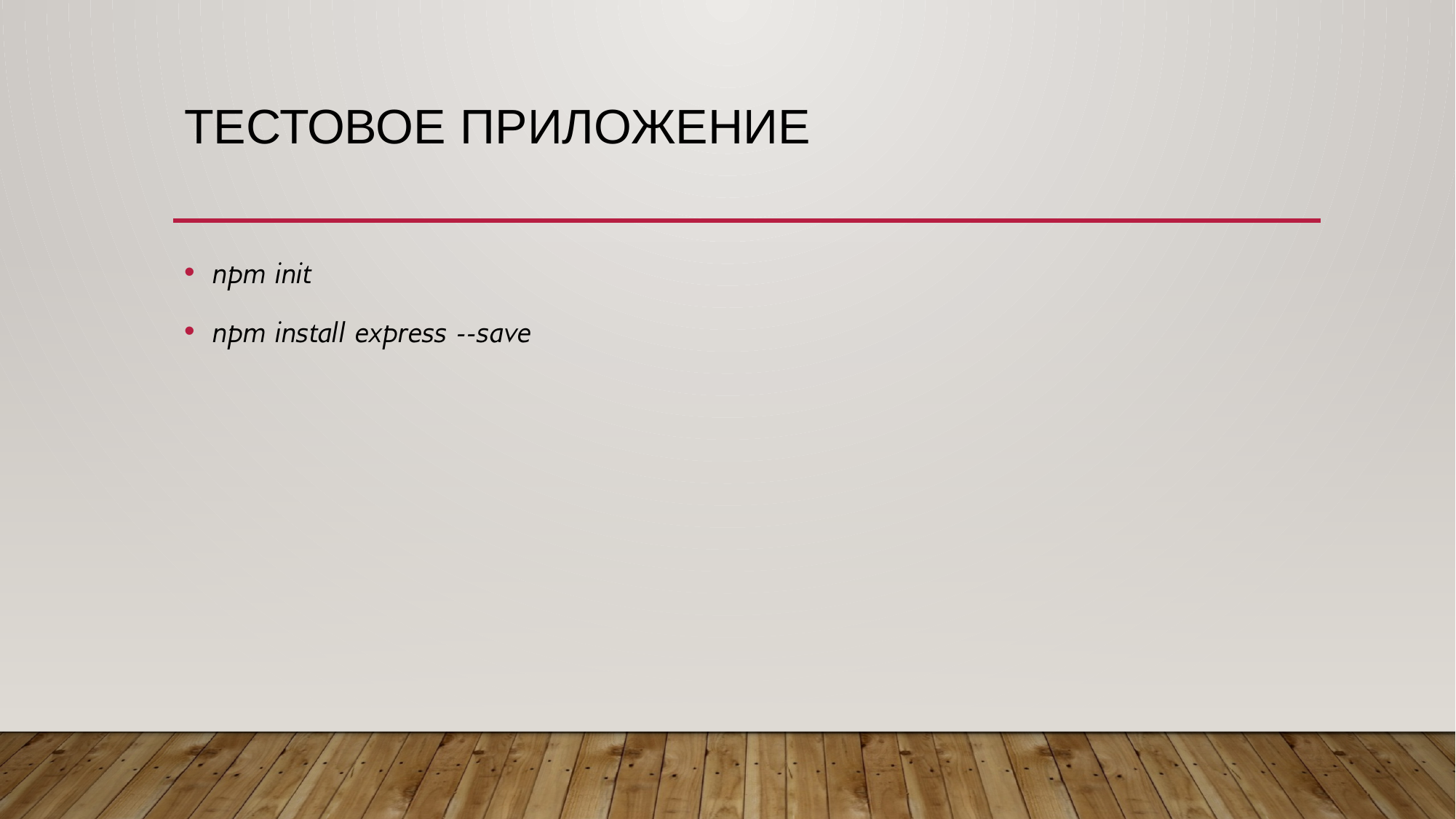

# Тестовое Приложение
npm init
npm install express --save